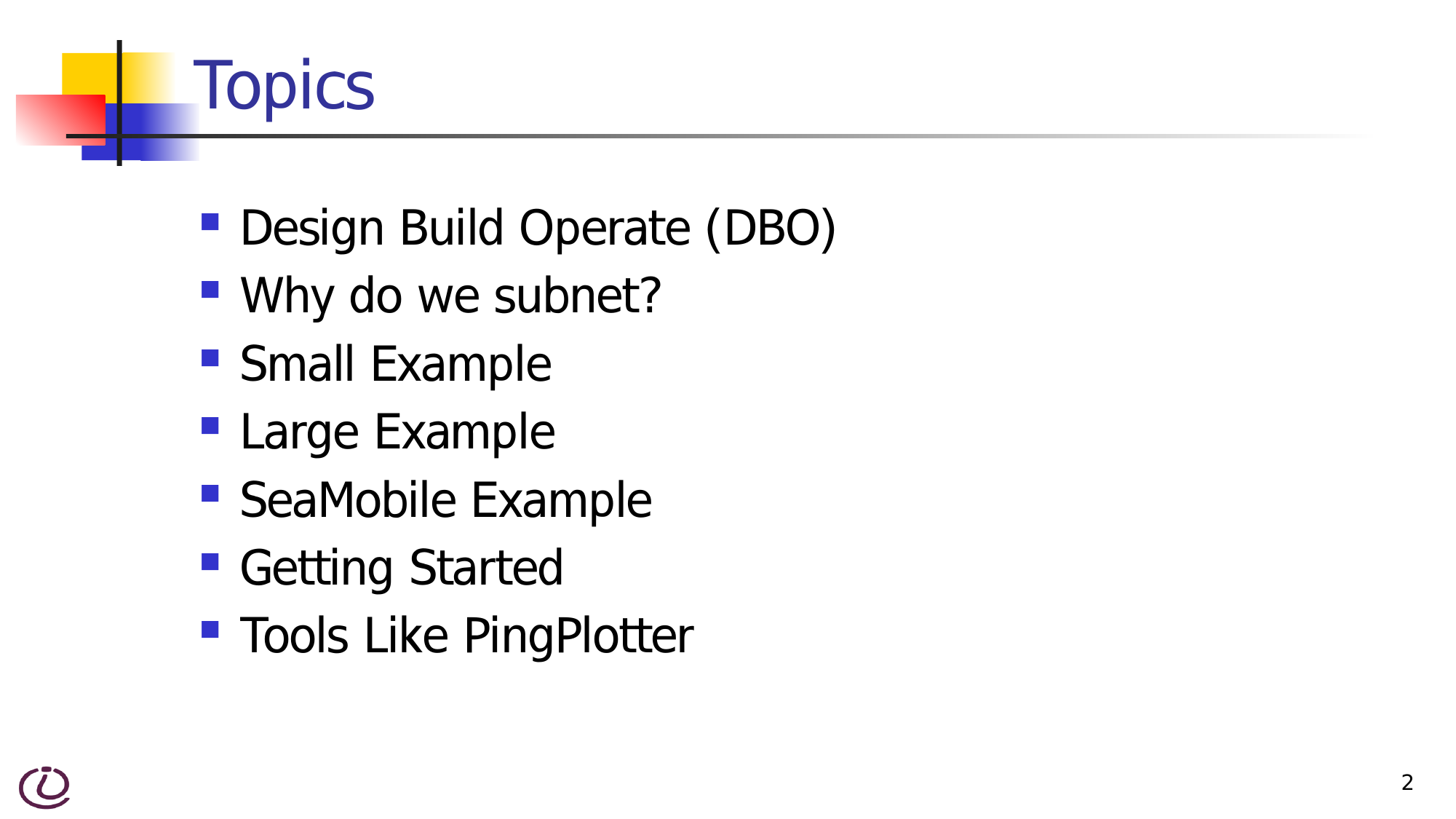

# Topics
Design Build Operate (DBO)
Why do we subnet?
Small Example
Large Example
SeaMobile Example
Getting Started
Tools Like PingPlotter
2